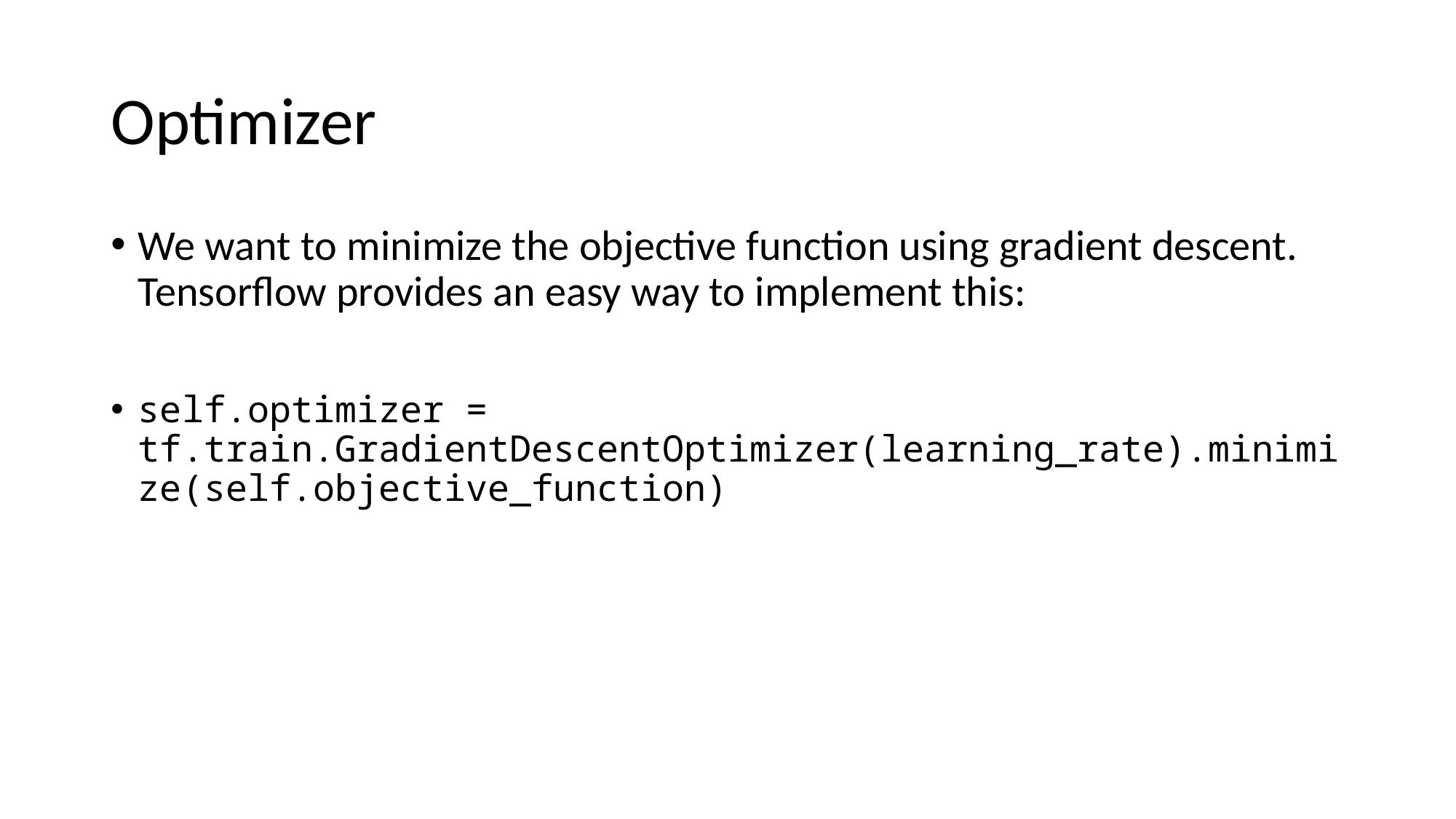

# Optimizer
We want to minimize the objective function using gradient descent. Tensorflow provides an easy way to implement this:

self.optimizer = tf.train.GradientDescentOptimizer(learning_rate).minimize(self.objective_function)